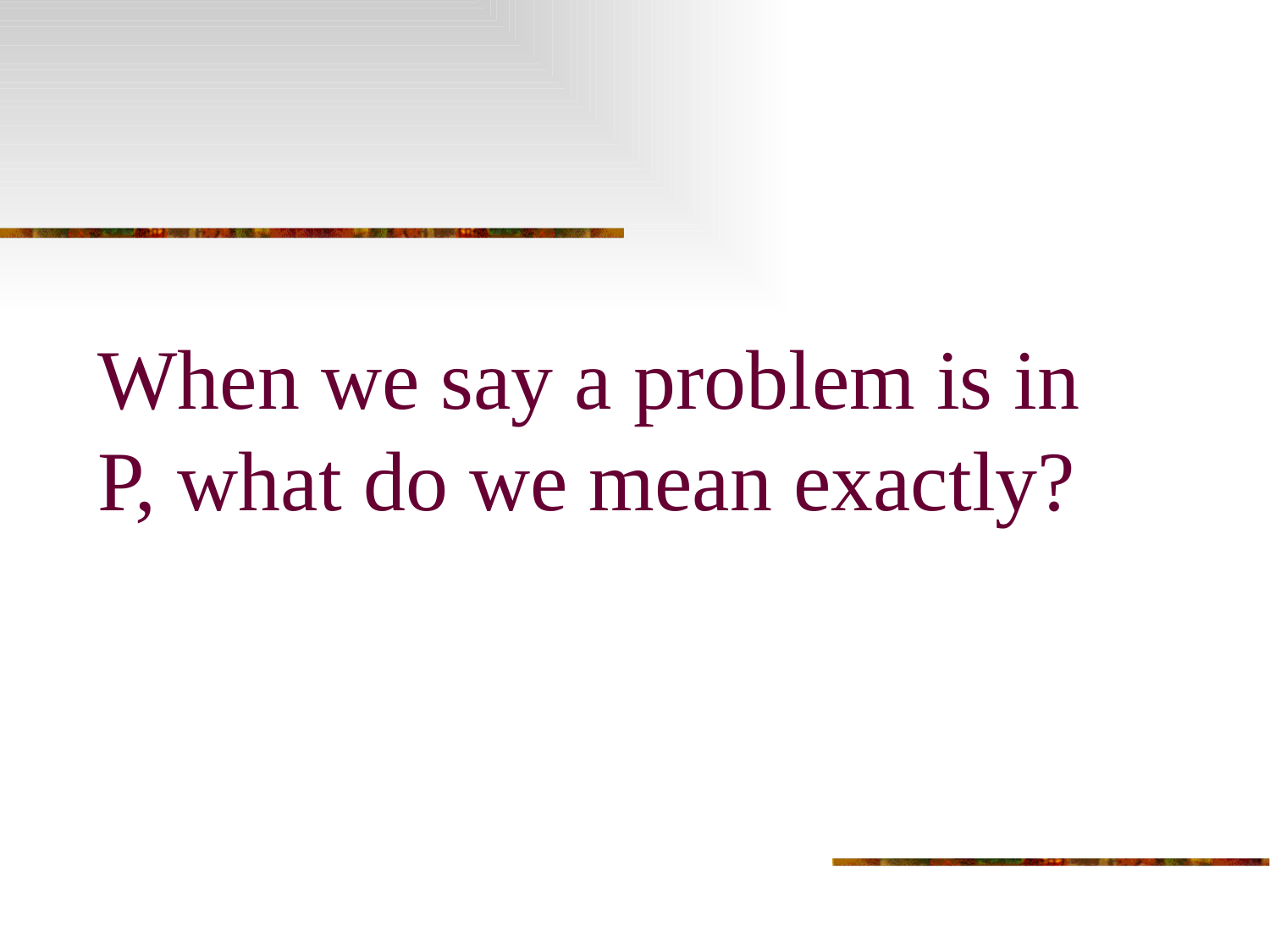

When we say a problem is in P, what do we mean exactly?